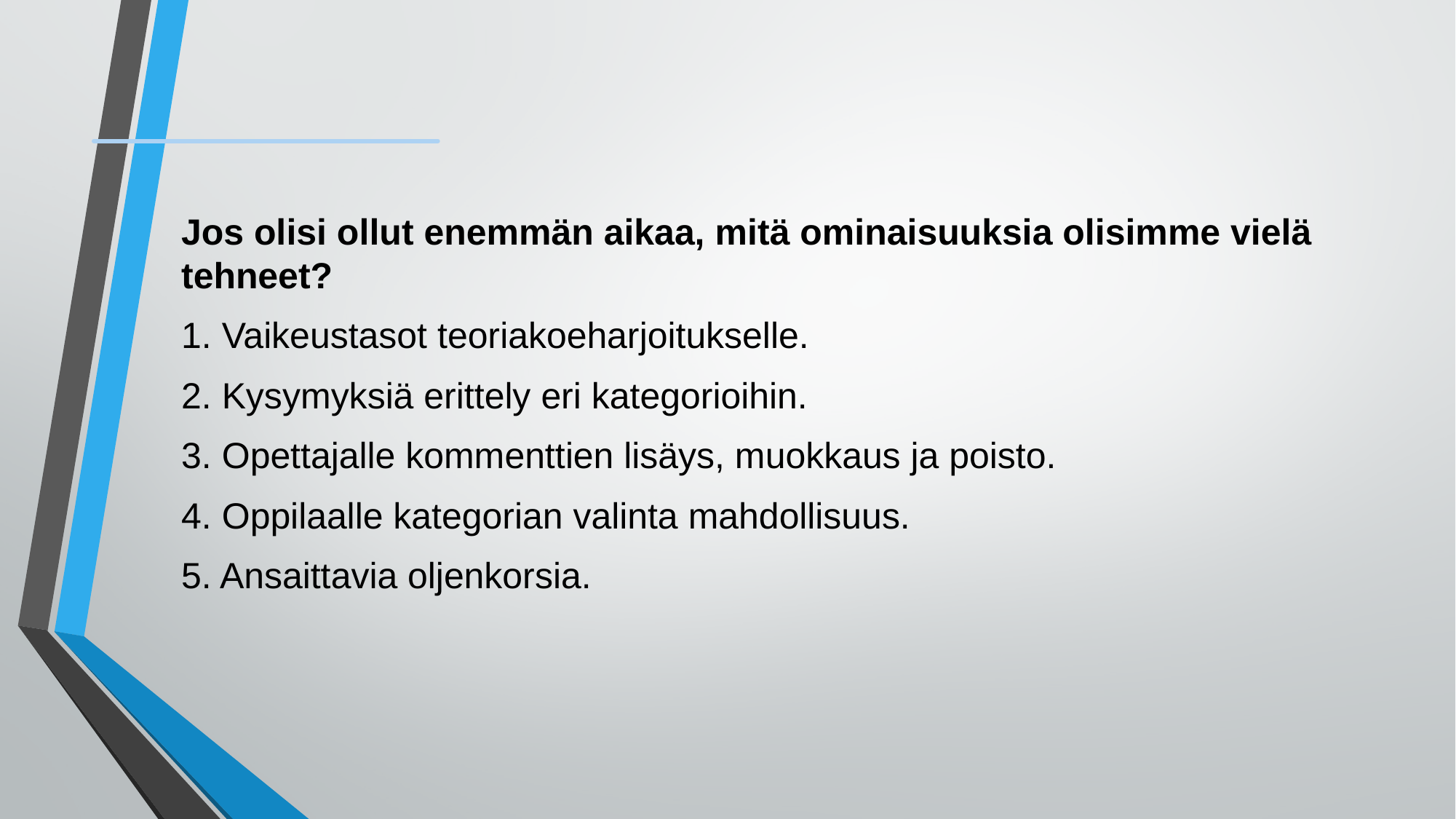

Jos olisi ollut enemmän aikaa, mitä ominaisuuksia olisimme vielä tehneet?
1. Vaikeustasot teoriakoeharjoitukselle.
2. Kysymyksiä erittely eri kategorioihin.
3. Opettajalle kommenttien lisäys, muokkaus ja poisto.
4. Oppilaalle kategorian valinta mahdollisuus.
5. Ansaittavia oljenkorsia.